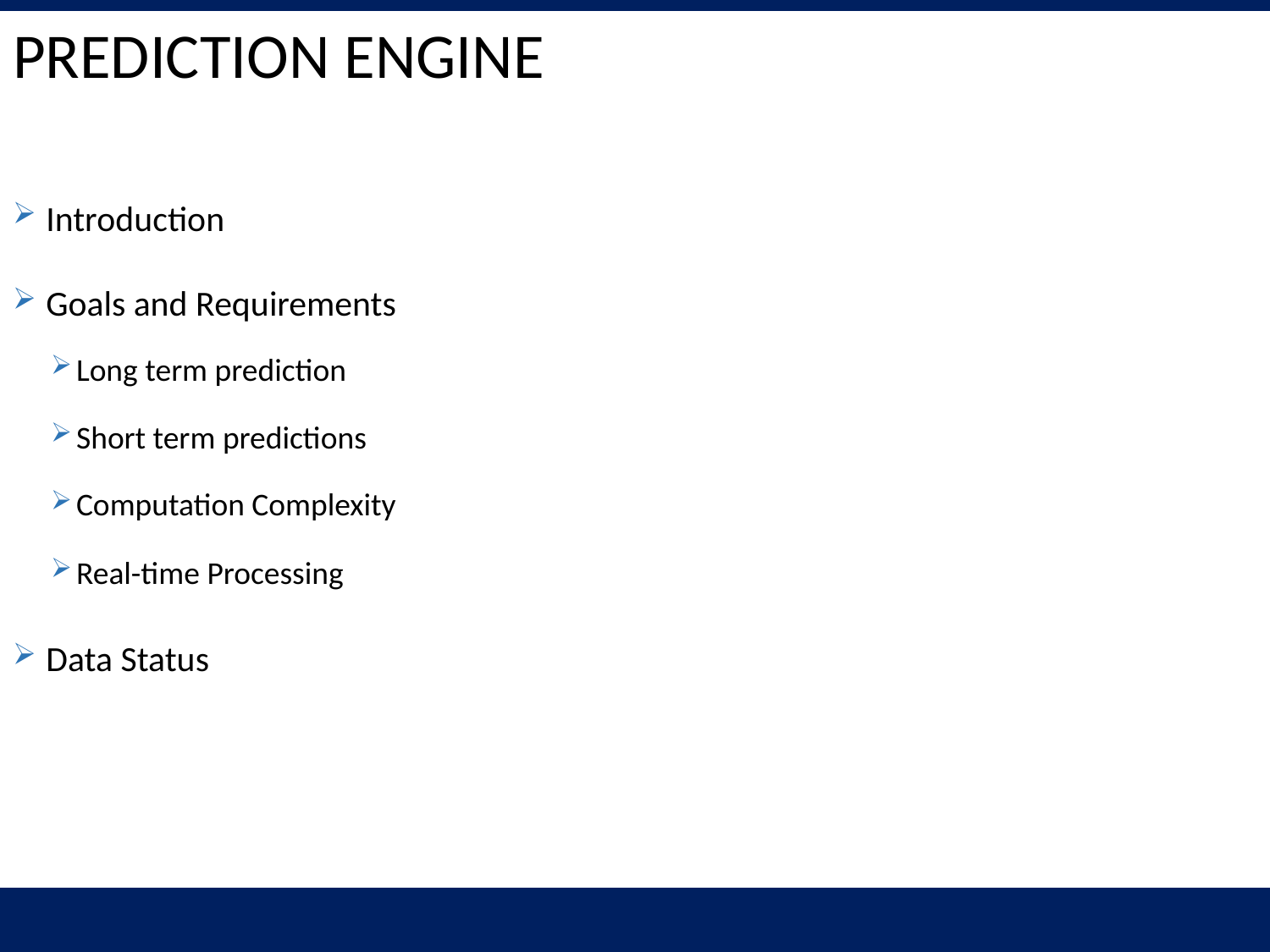

Prediction Engine
 Introduction
 Goals and Requirements
Long term prediction
Short term predictions
Computation Complexity
Real-time Processing
 Data Status